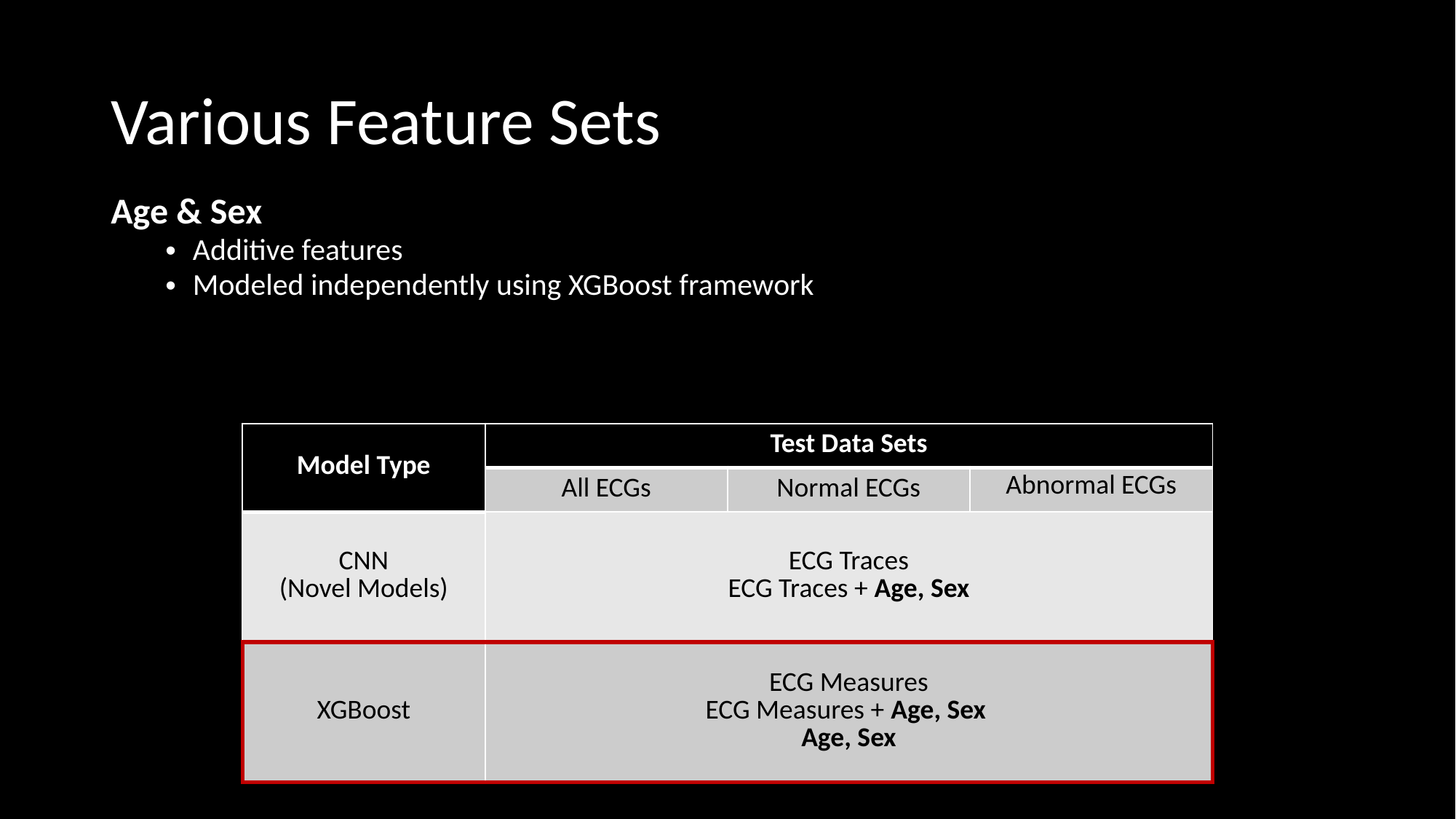

# Various Feature Sets
Age & Sex
Additive features
Modeled independently using XGBoost framework
| Model Type | Test Data Sets |  |  |
| --- | --- | --- | --- |
| Model | All ECGs | Normal ECGs | Abnormal ECGs |
| CNN (Novel Models) | ECG Traces ECG Traces + Age, Sex |  |  |
| XGBoost | ECG Measures ECG Measures + Age, Sex Age, Sex |  |  |